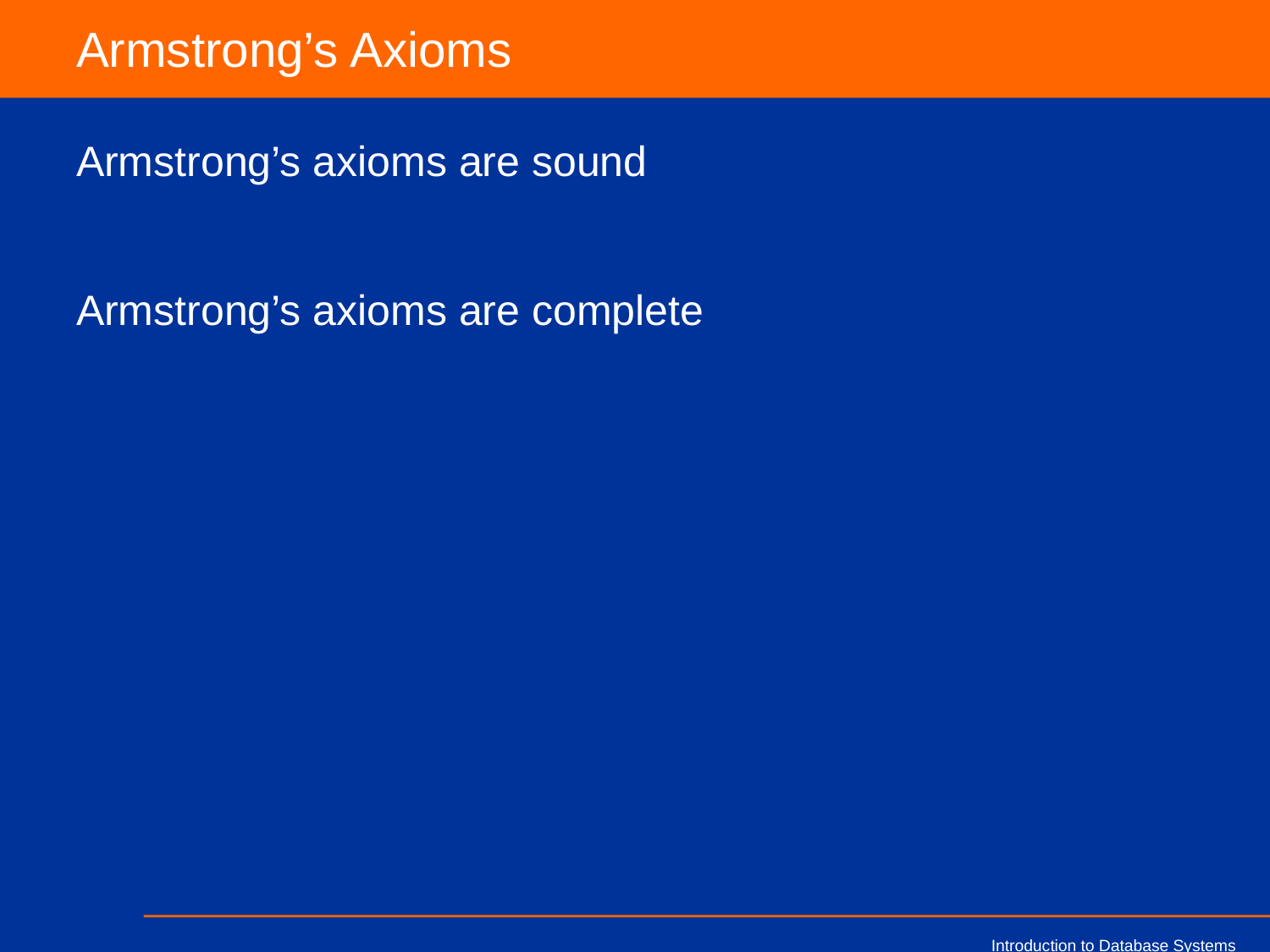

# Armstrong’s Axioms
Armstrong’s axioms are sound

Armstrong’s axioms are complete

Introduction to Database Systems